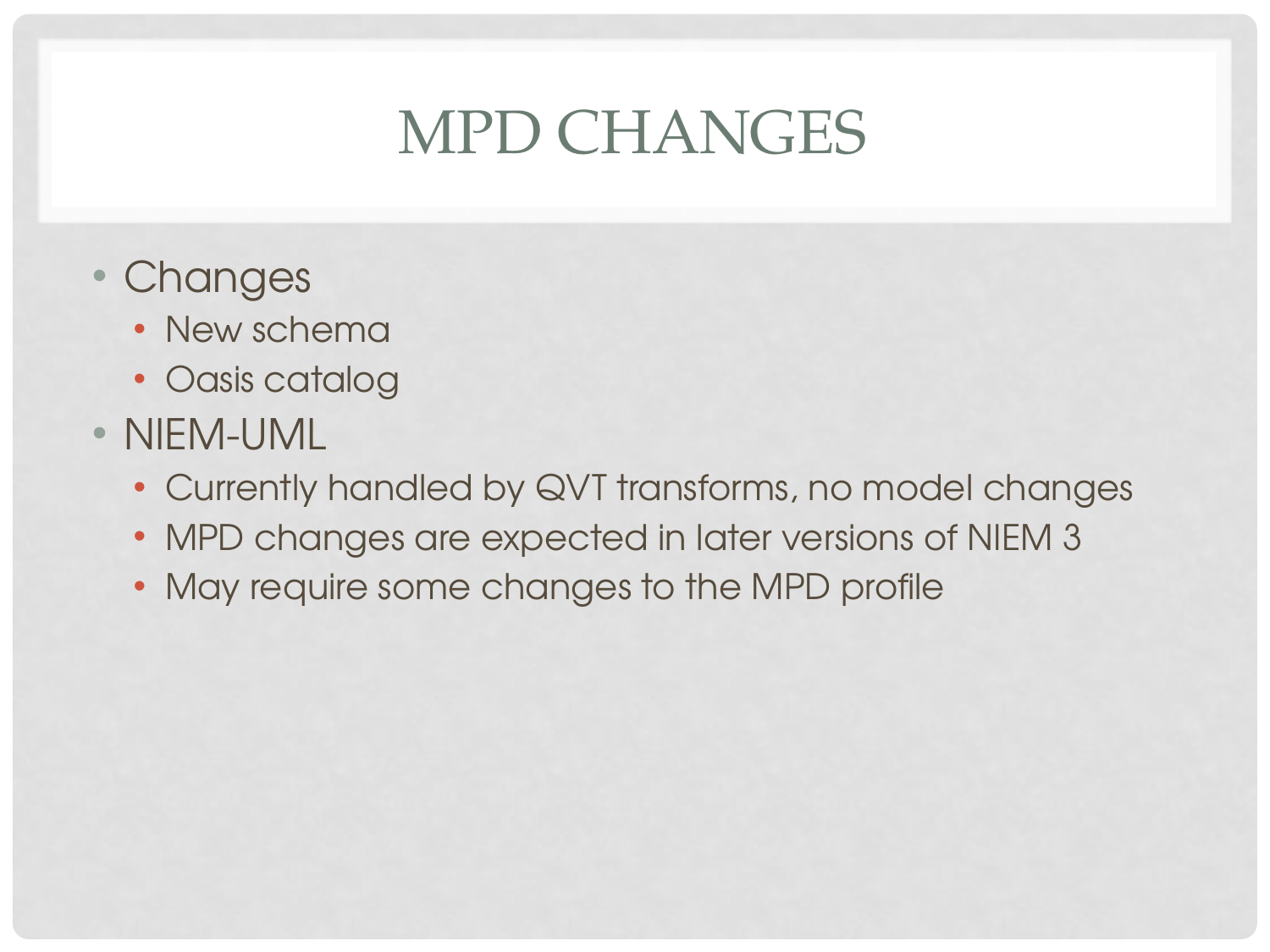

# MPD Changes
Changes
New schema
Oasis catalog
NIEM-UML
Currently handled by QVT transforms, no model changes
MPD changes are expected in later versions of NIEM 3
May require some changes to the MPD profile